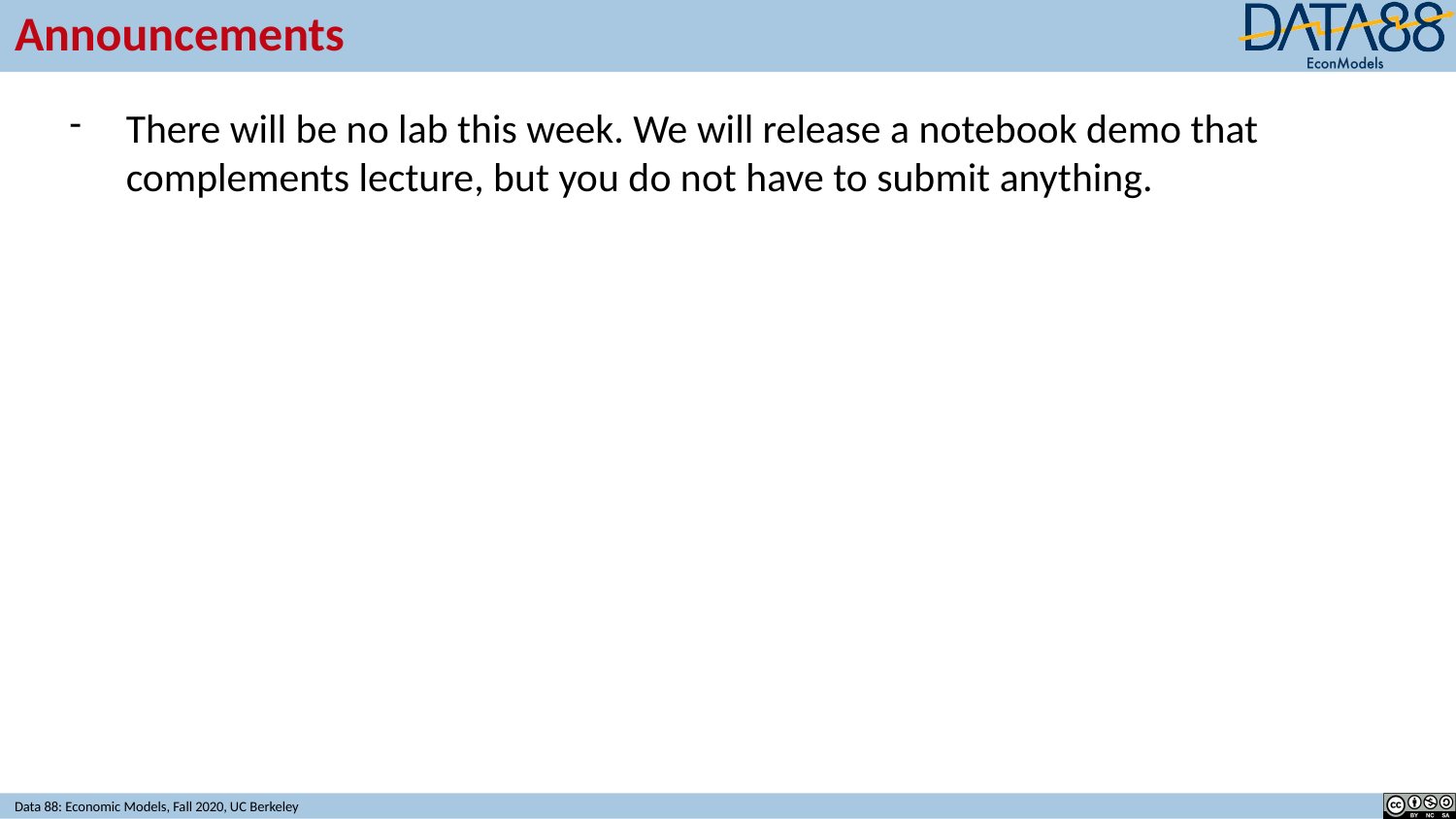

# Announcements
There will be no lab this week. We will release a notebook demo that complements lecture, but you do not have to submit anything.